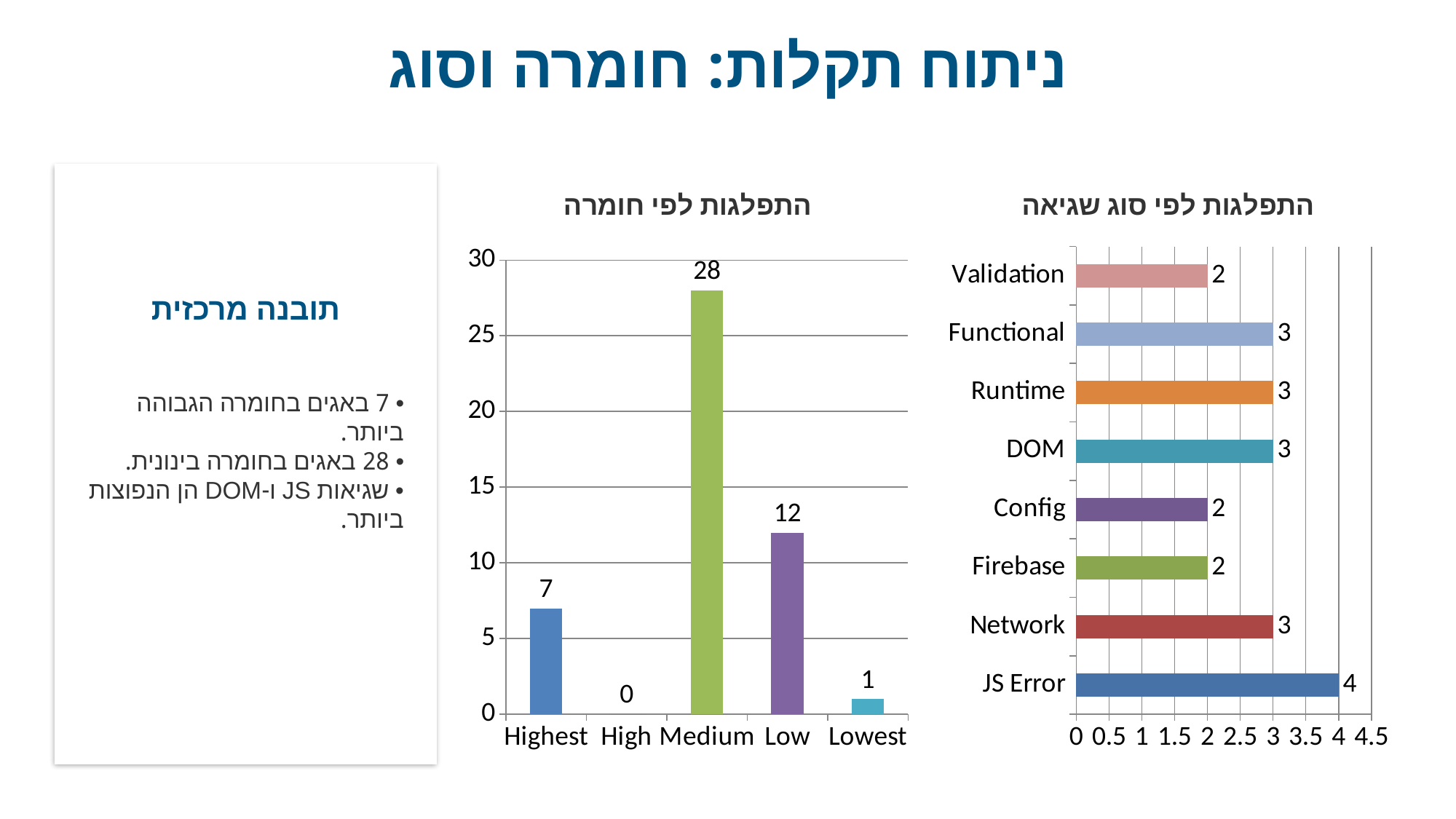

ניתוח תקלות: חומרה וסוג

### Chart: התפלגות לפי חומרה

| Category | כמות |
|---|---|
| Highest | 7.0 |
| High | 0.0 |
| Medium | 28.0 |
| Low | 12.0 |
| Lowest | 1.0 |

### Chart: התפלגות לפי סוג שגיאה

| Category | כמות |
|---|---|
| JS Error | 4.0 |
| Network | 3.0 |
| Firebase | 2.0 |
| Config | 2.0 |
| DOM | 3.0 |
| Runtime | 3.0 |
| Functional | 3.0 |
| Validation | 2.0 |
תובנה מרכזית

• 7 באגים בחומרה הגבוהה ביותר.
• 28 באגים בחומרה בינונית.
• שגיאות JS ו-DOM הן הנפוצות ביותר.